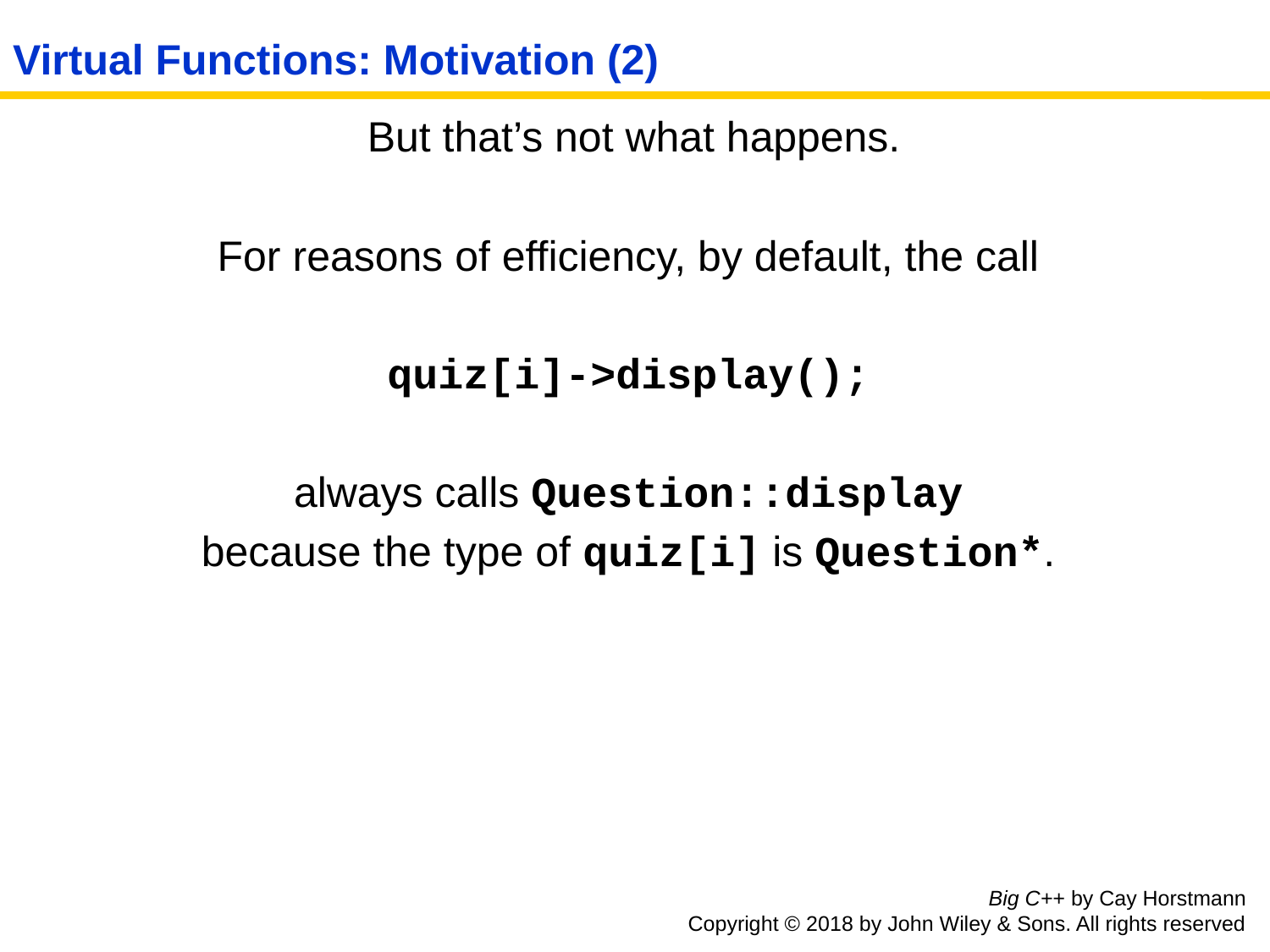

# Virtual Functions: Motivation (2)
 But that’s not what happens.

For reasons of efficiency, by default, the call

quiz[i]->display();

always calls Question::display
because the type of quiz[i] is Question*.

Big C++ by Cay Horstmann
Copyright © 2018 by John Wiley & Sons. All rights reserved